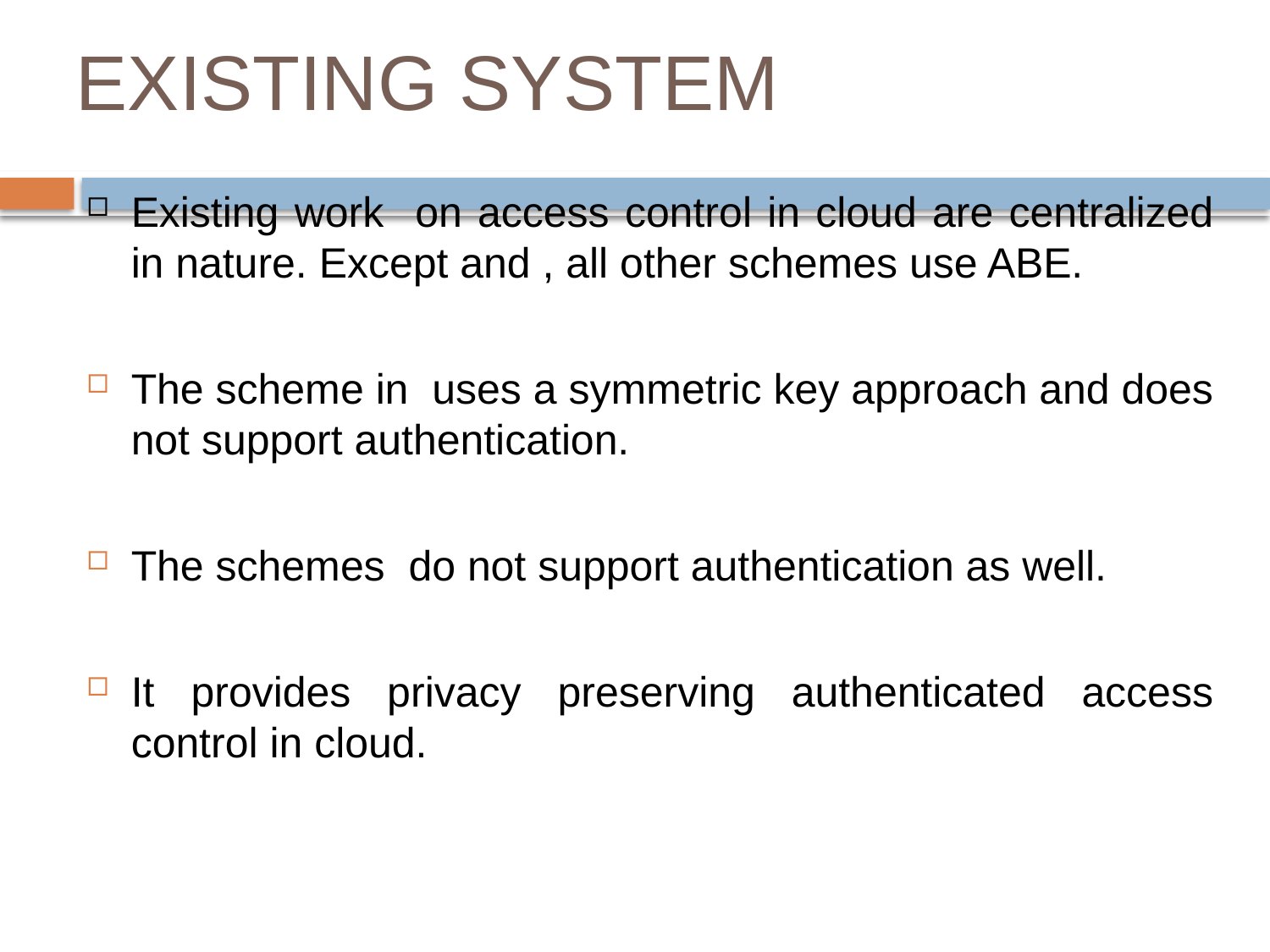

# EXISTING SYSTEM
Existing work  on access control in cloud are centralized in nature. Except and , all other schemes use ABE.

The scheme in  uses a symmetric key approach and does not support authentication.

The schemes  do not support authentication as well.

It provides privacy preserving authenticated access control in cloud.